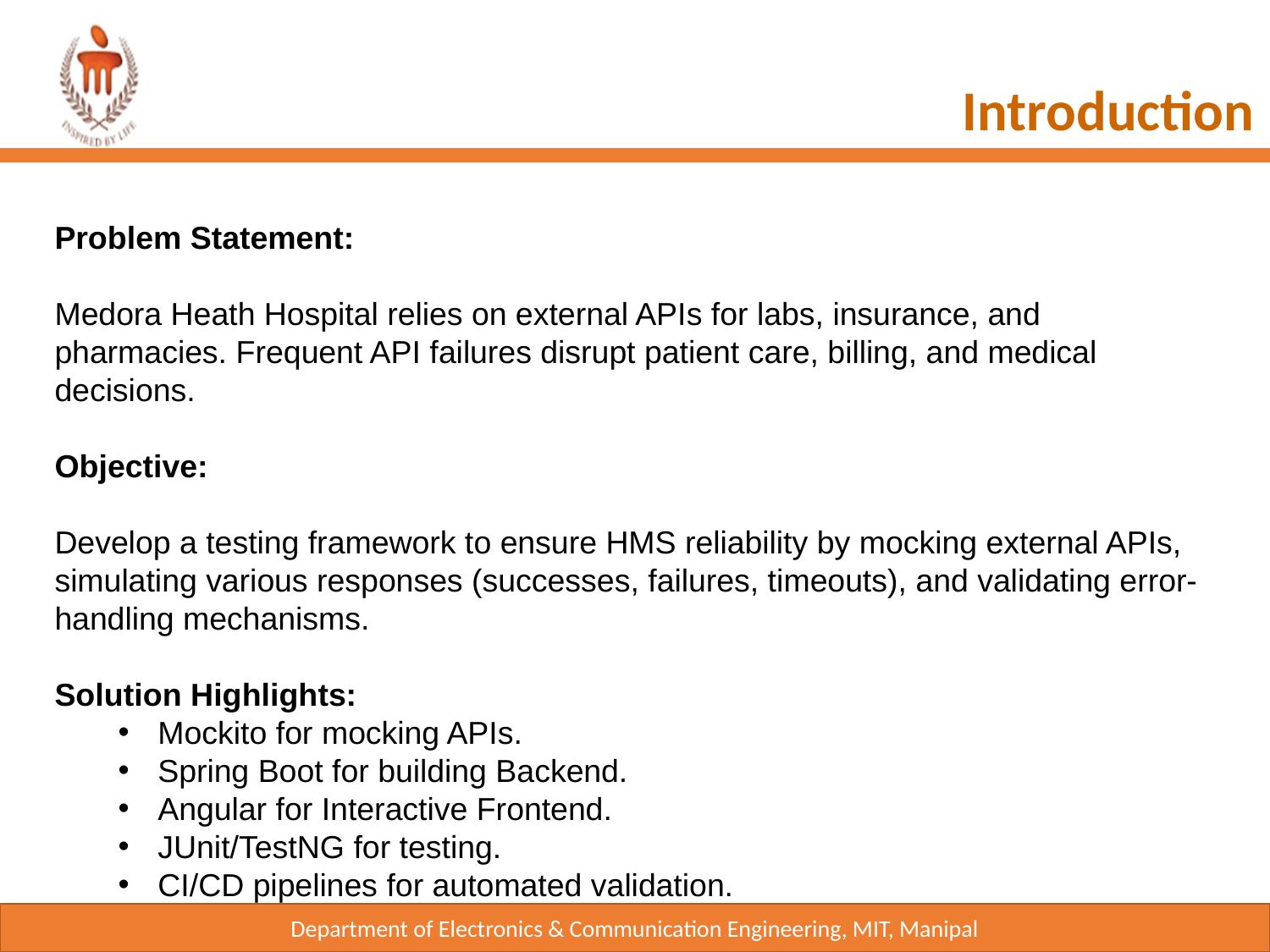

Introduction
Problem Statement:
Medora Heath Hospital relies on external APIs for labs, insurance, and pharmacies. Frequent API failures disrupt patient care, billing, and medical decisions.

Objective:
Develop a testing framework to ensure HMS reliability by mocking external APIs, simulating various responses (successes, failures, timeouts), and validating error-handling mechanisms.

Solution Highlights:
Mockito for mocking APIs.
Spring Boot for building Backend.
Angular for Interactive Frontend.
JUnit/TestNG for testing.
CI/CD pipelines for automated validation.